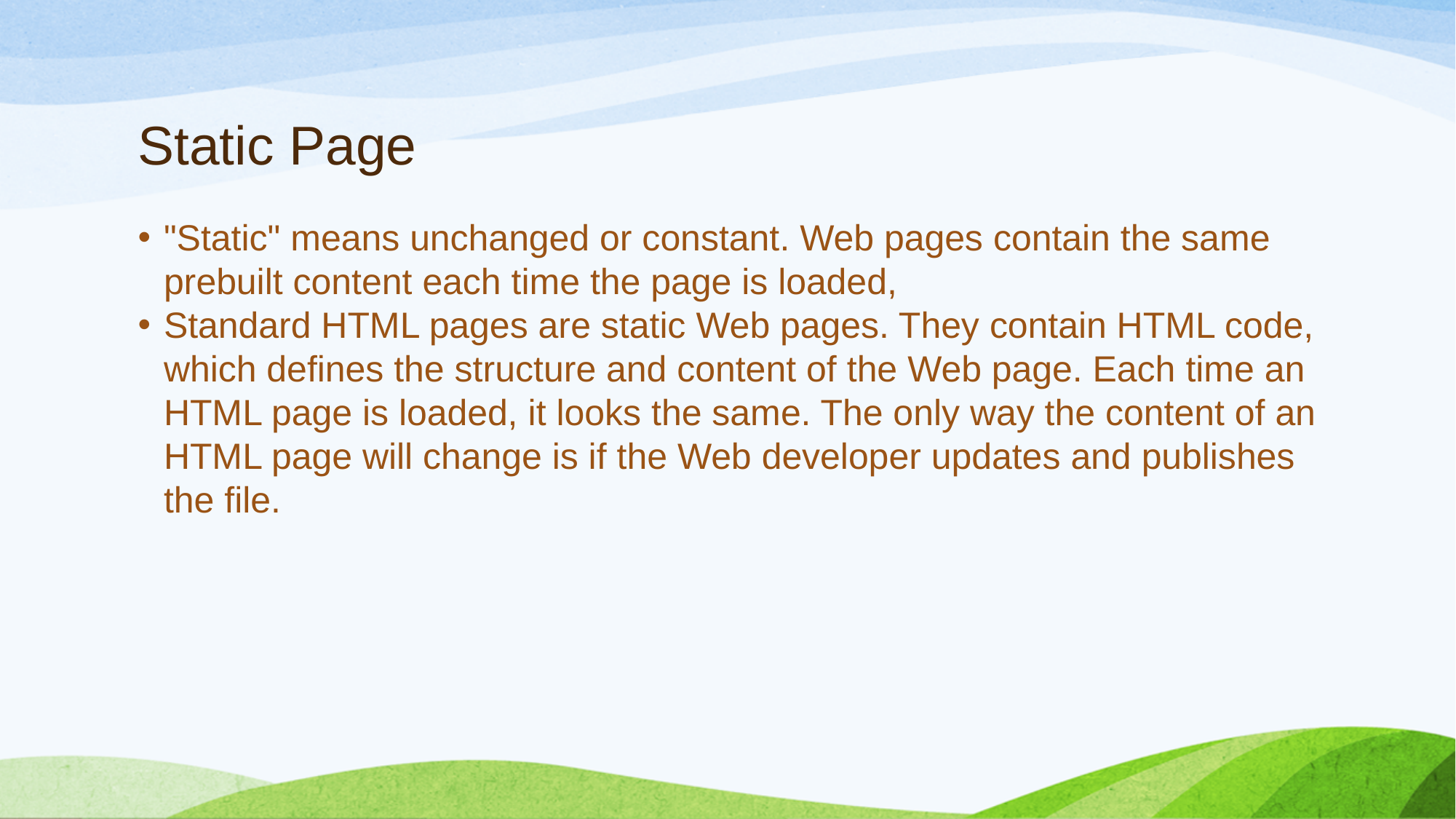

Static Page
"Static" means unchanged or constant. Web pages contain the same prebuilt content each time the page is loaded,
Standard HTML pages are static Web pages. They contain HTML code, which defines the structure and content of the Web page. Each time an HTML page is loaded, it looks the same. The only way the content of an HTML page will change is if the Web developer updates and publishes the file.